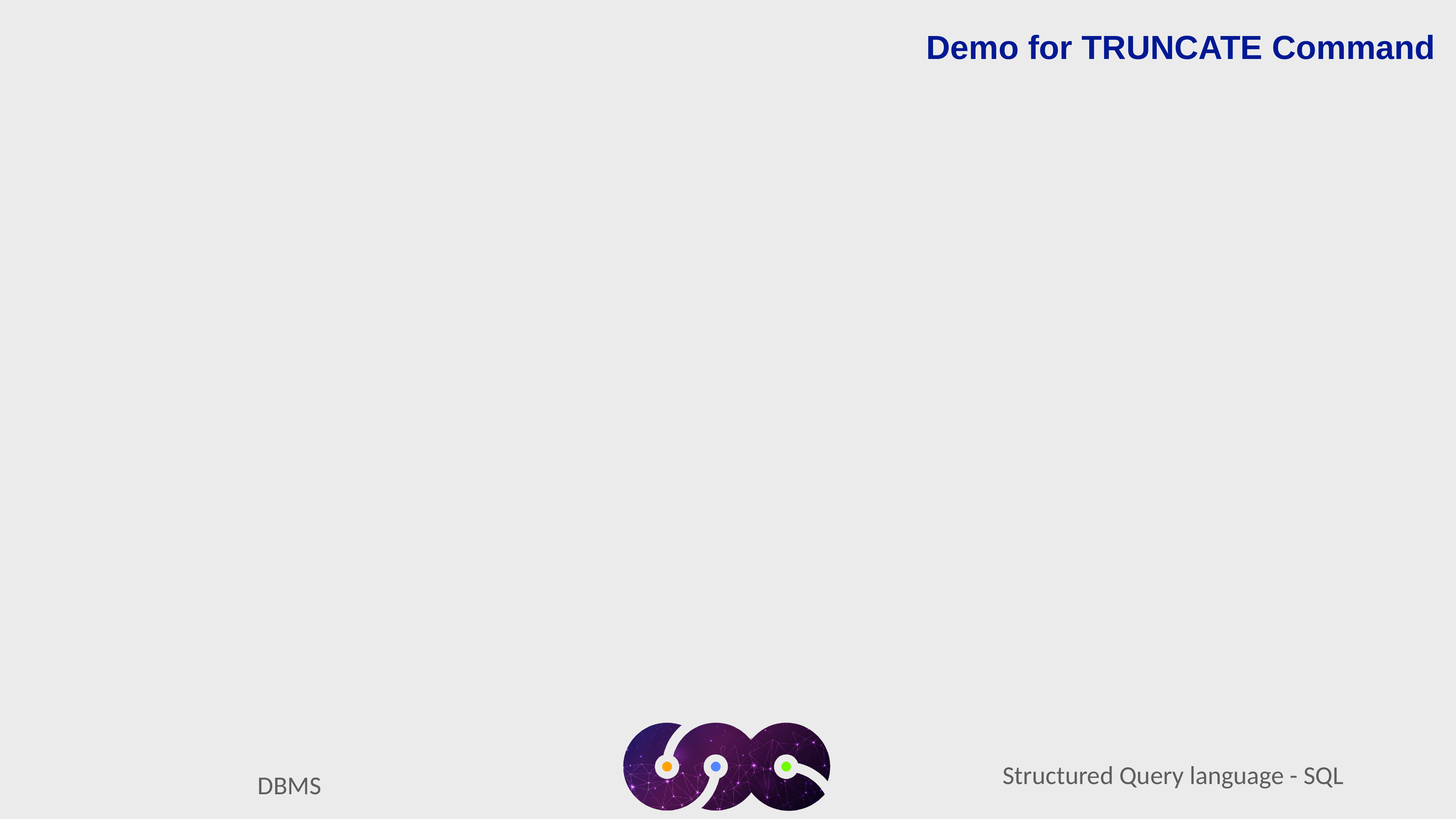

Demo for TRUNCATE Command

Structured Query language - SQL